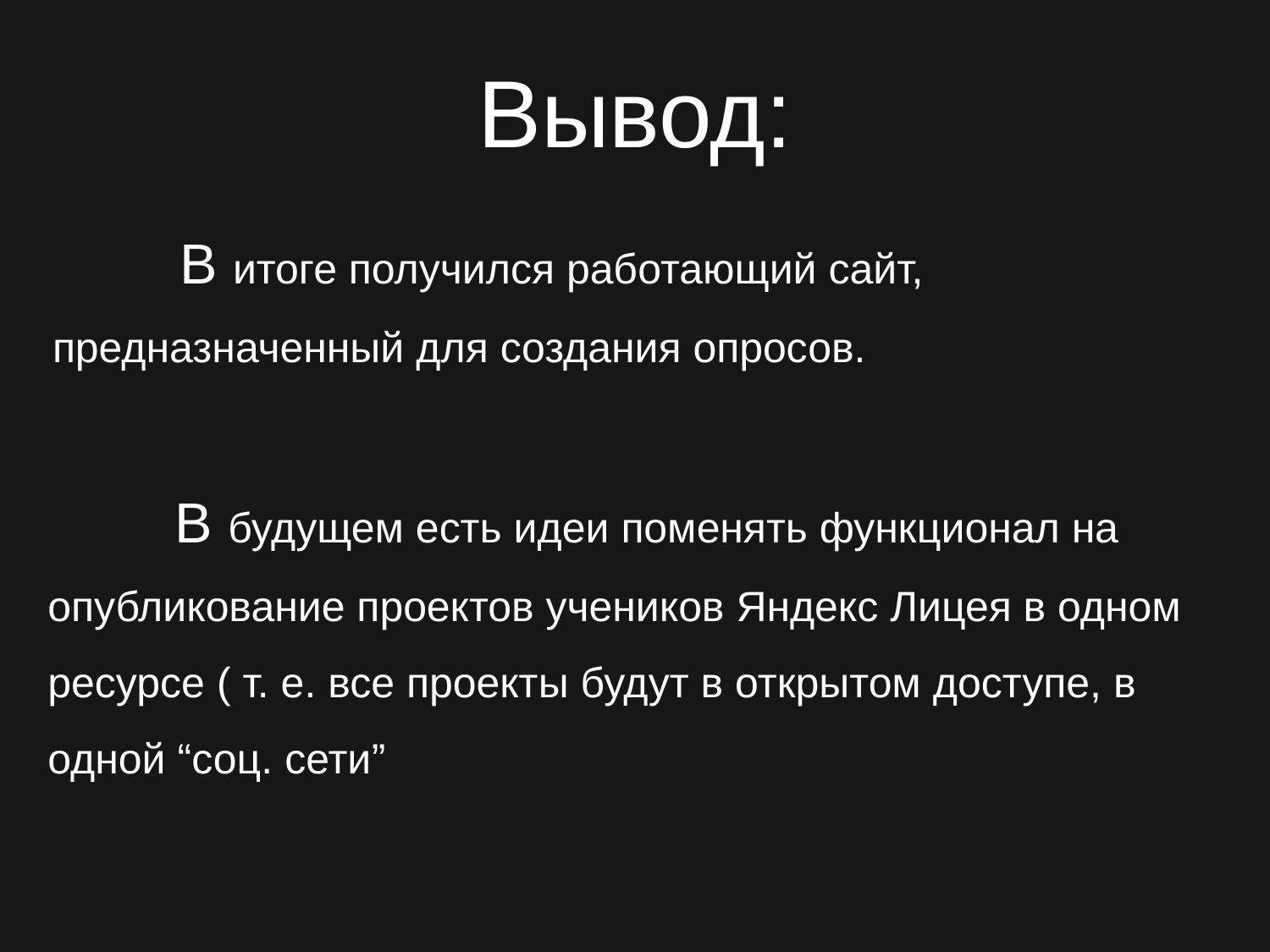

Вывод:
	В итоге получился работающий сайт, предназначенный для создания опросов.
	В будущем есть идеи поменять функционал на опубликование проектов учеников Яндекс Лицея в одном ресурсе ( т. е. все проекты будут в открытом доступе, в одной “соц. сети”